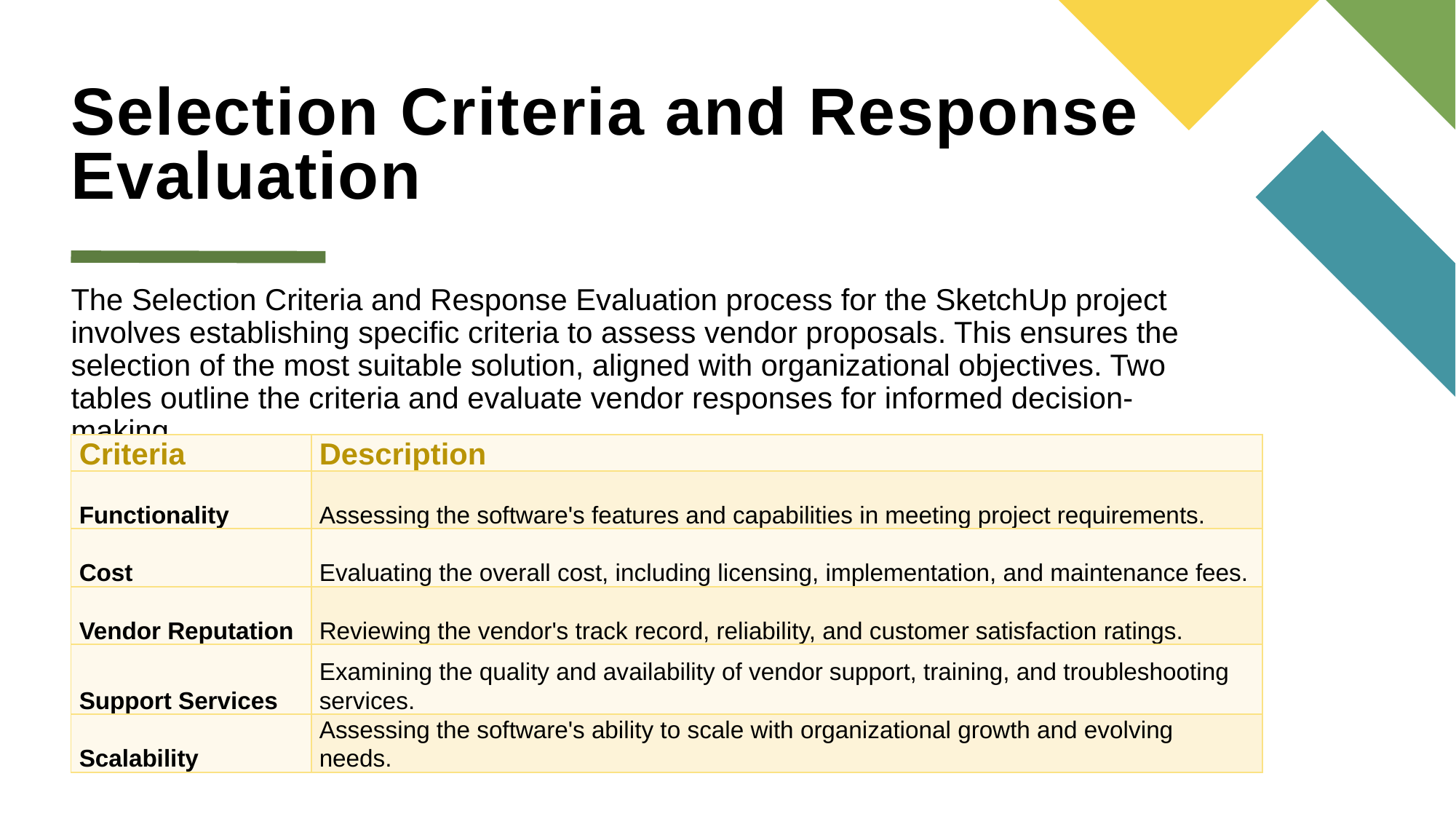

# Selection Criteria and Response Evaluation
The Selection Criteria and Response Evaluation process for the SketchUp project involves establishing specific criteria to assess vendor proposals. This ensures the selection of the most suitable solution, aligned with organizational objectives. Two tables outline the criteria and evaluate vendor responses for informed decision-making.
| Criteria | Description |
| --- | --- |
| Functionality | Assessing the software's features and capabilities in meeting project requirements. |
| Cost | Evaluating the overall cost, including licensing, implementation, and maintenance fees. |
| Vendor Reputation | Reviewing the vendor's track record, reliability, and customer satisfaction ratings. |
| Support Services | Examining the quality and availability of vendor support, training, and troubleshooting services. |
| Scalability | Assessing the software's ability to scale with organizational growth and evolving needs. |